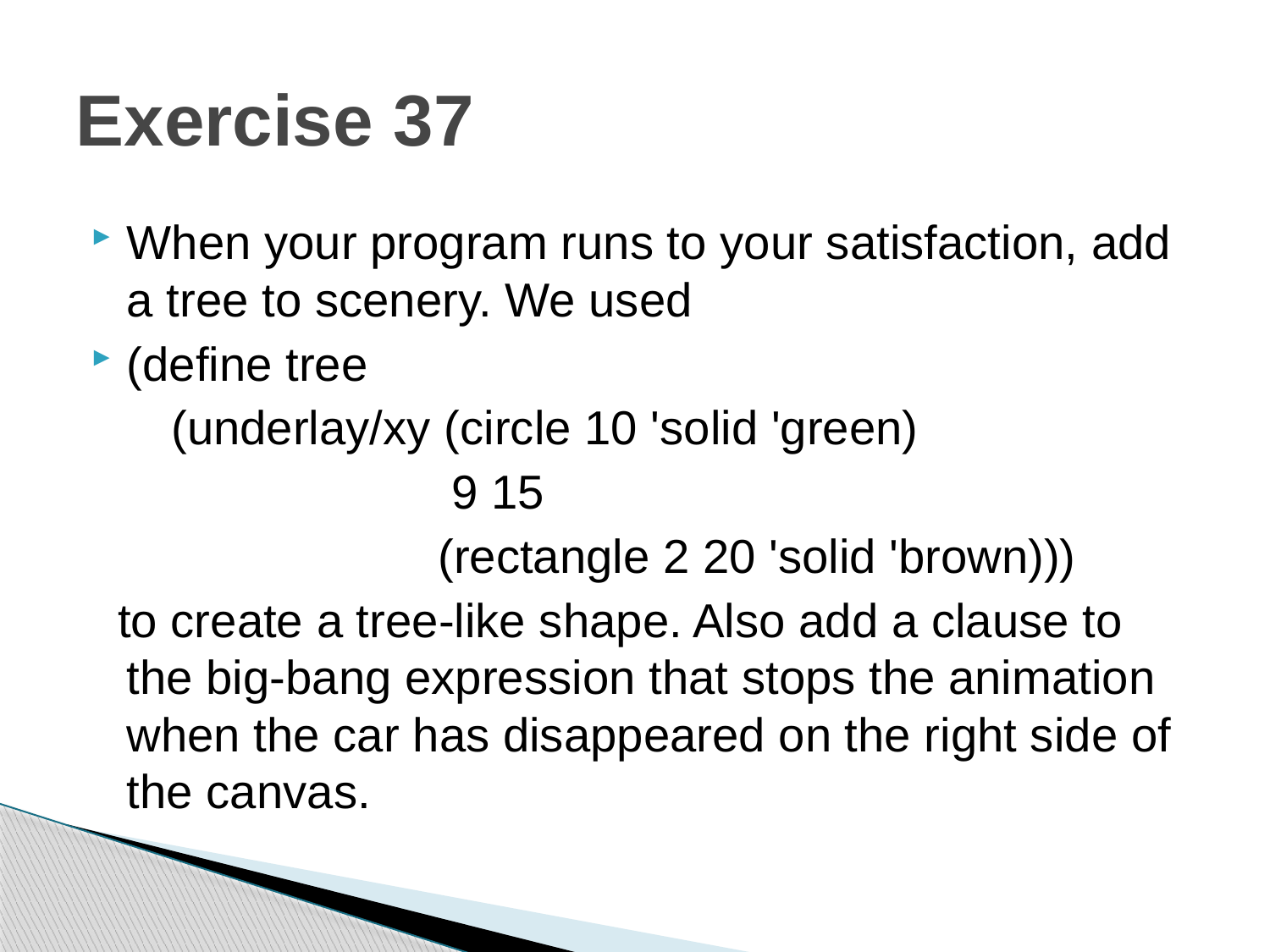

# Exercise 37
When your program runs to your satisfaction, add a tree to scenery. We used
(define tree
      (underlay/xy (circle 10 'solid 'green)
                           9 15
                          (rectangle 2 20 'solid 'brown)))
  to create a tree-like shape. Also add a clause to the big-bang expression that stops the animation when the car has disappeared on the right side of the canvas.